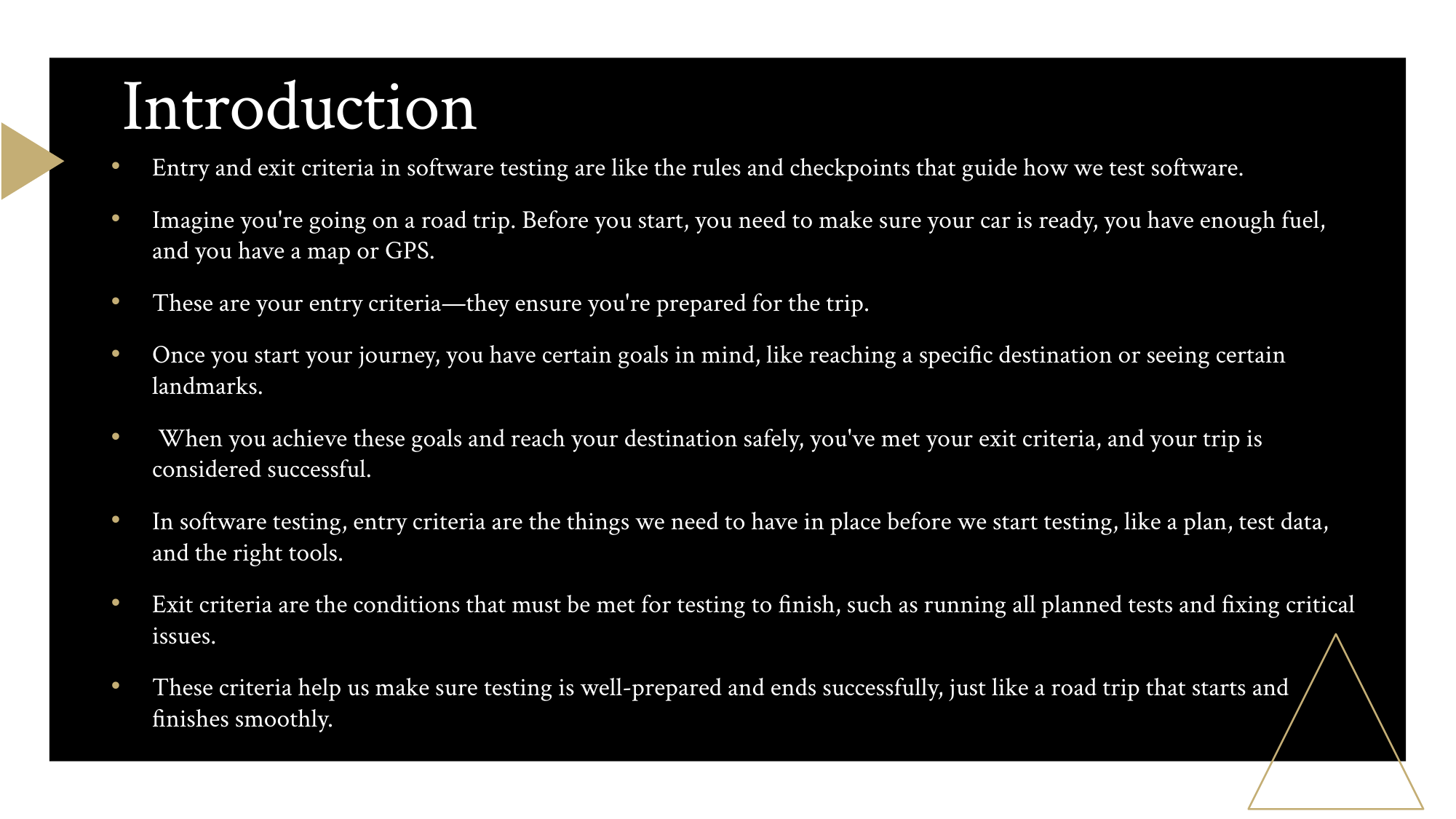

# Introduction
Entry and exit criteria in software testing are like the rules and checkpoints that guide how we test software.
Imagine you're going on a road trip. Before you start, you need to make sure your car is ready, you have enough fuel, and you have a map or GPS.
These are your entry criteria—they ensure you're prepared for the trip.
Once you start your journey, you have certain goals in mind, like reaching a specific destination or seeing certain landmarks.
 When you achieve these goals and reach your destination safely, you've met your exit criteria, and your trip is considered successful.
In software testing, entry criteria are the things we need to have in place before we start testing, like a plan, test data, and the right tools.
Exit criteria are the conditions that must be met for testing to finish, such as running all planned tests and fixing critical issues.
These criteria help us make sure testing is well-prepared and ends successfully, just like a road trip that starts and finishes smoothly.